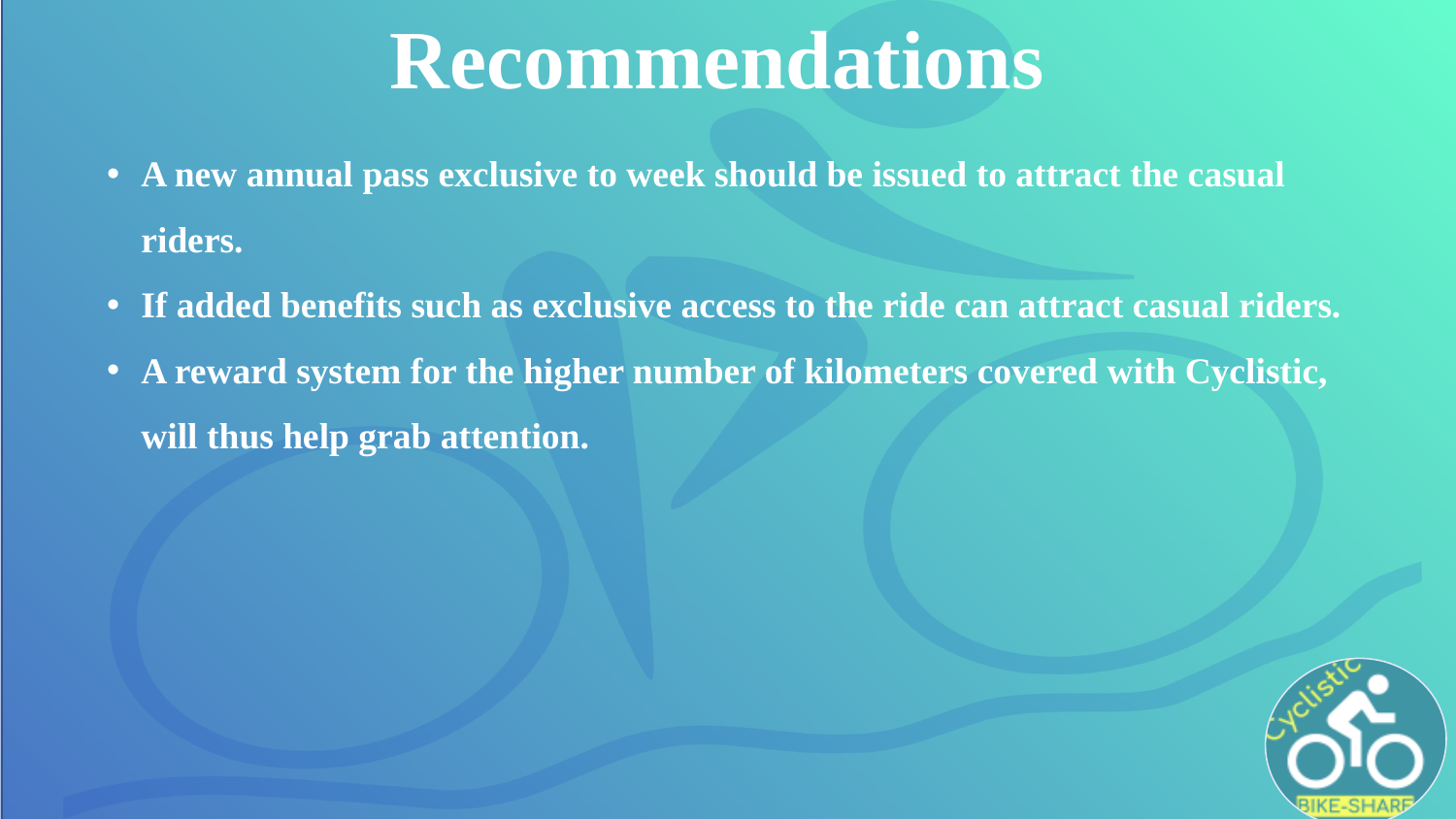

Recommendations
A new annual pass exclusive to week should be issued to attract the casual riders.
If added benefits such as exclusive access to the ride can attract casual riders.
A reward system for the higher number of kilometers covered with Cyclistic, will thus help grab attention.